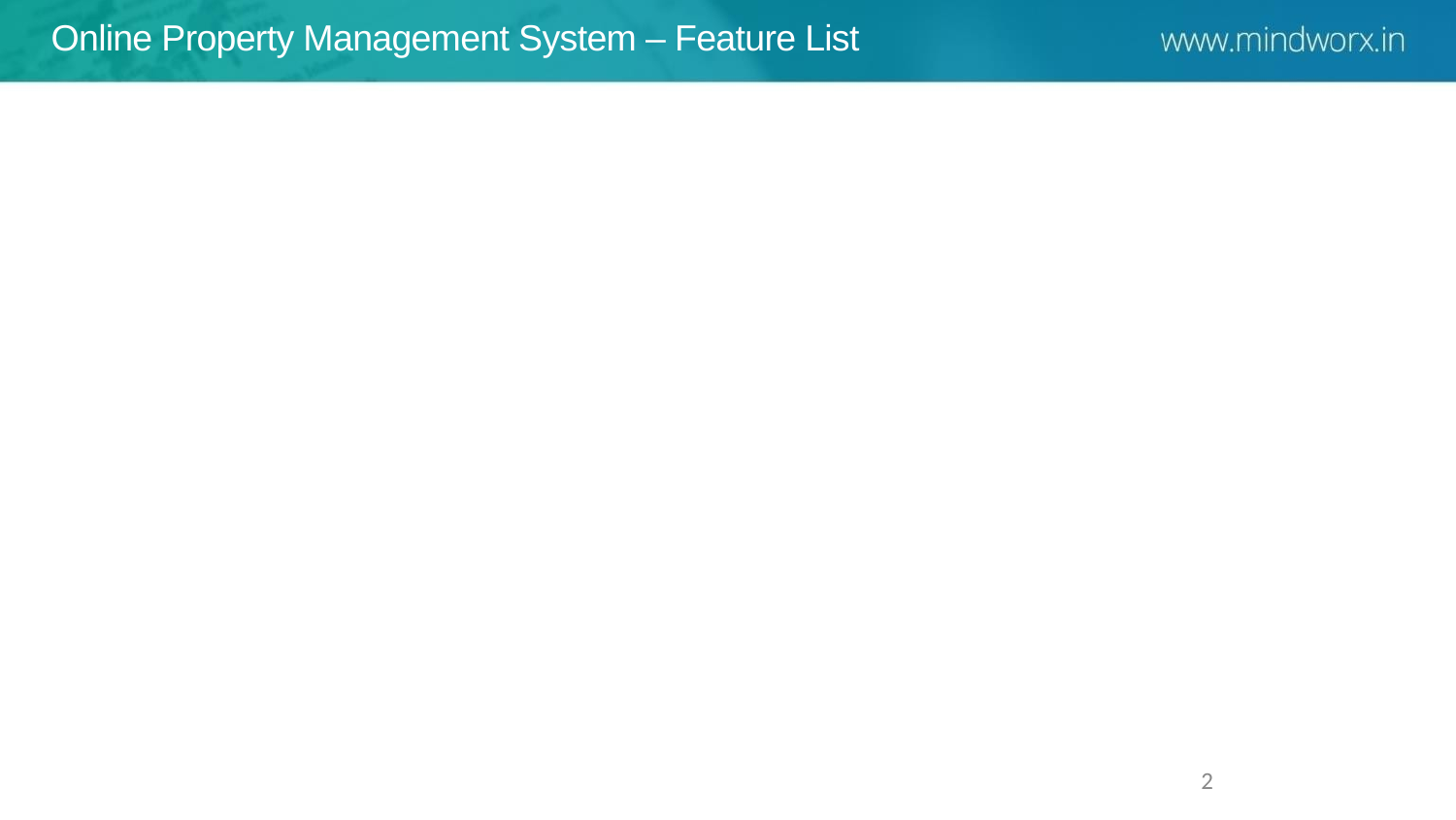

Online Property Management System – Feature List
2